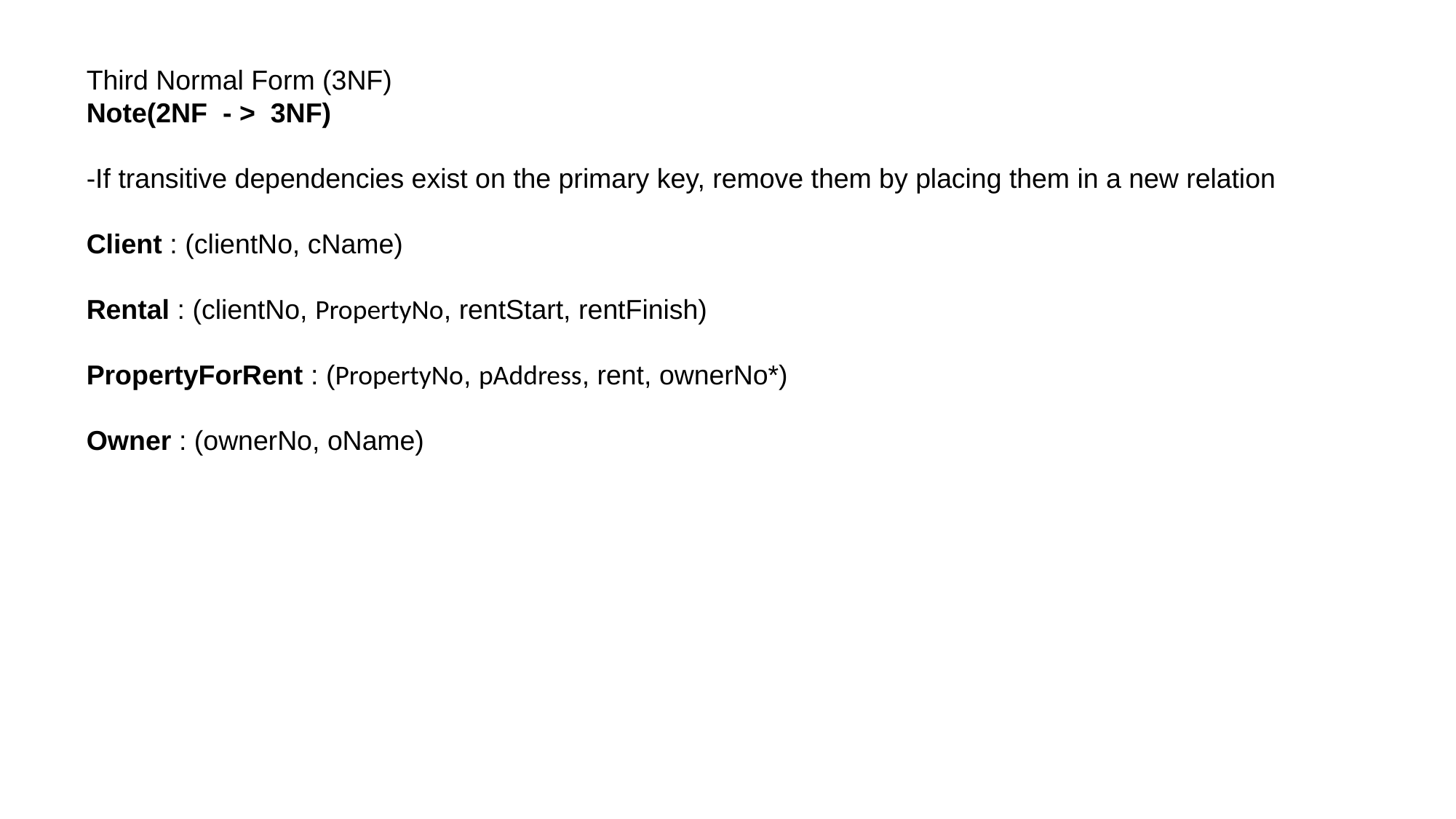

Third Normal Form (3NF)
Note(2NF  - >  3NF)

-If transitive dependencies exist on the primary key, remove them by placing them in a new relation

Client : (clientNo, cName)

Rental : (clientNo, PropertyNo, rentStart, rentFinish)

PropertyForRent : (PropertyNo, pAddress, rent, ownerNo*)

Owner : (ownerNo, oName)